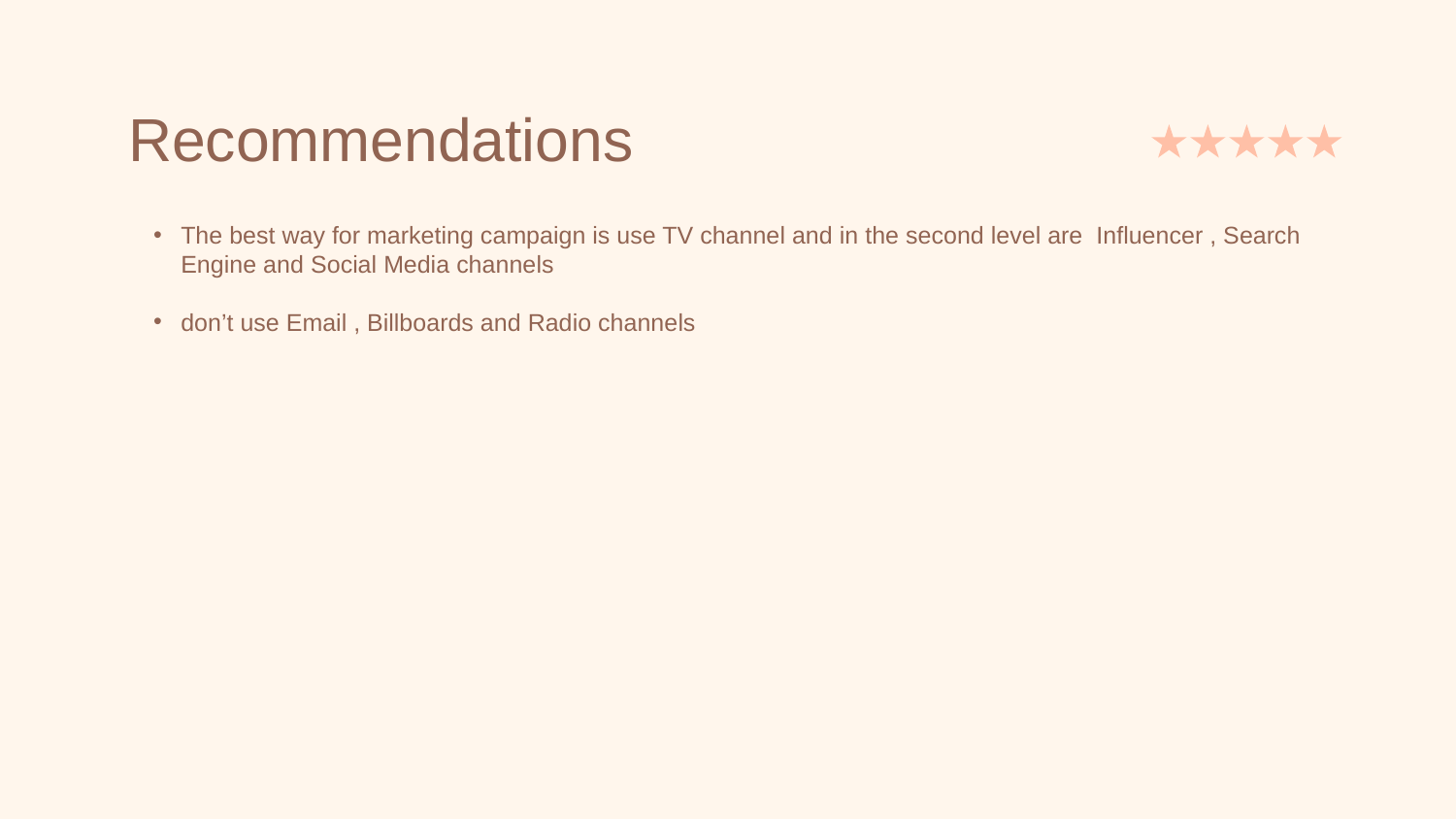

# Recommendations
The best way for marketing campaign is use TV channel and in the second level are  Influencer , Search Engine and Social Media channels

don’t use Email , Billboards and Radio channels